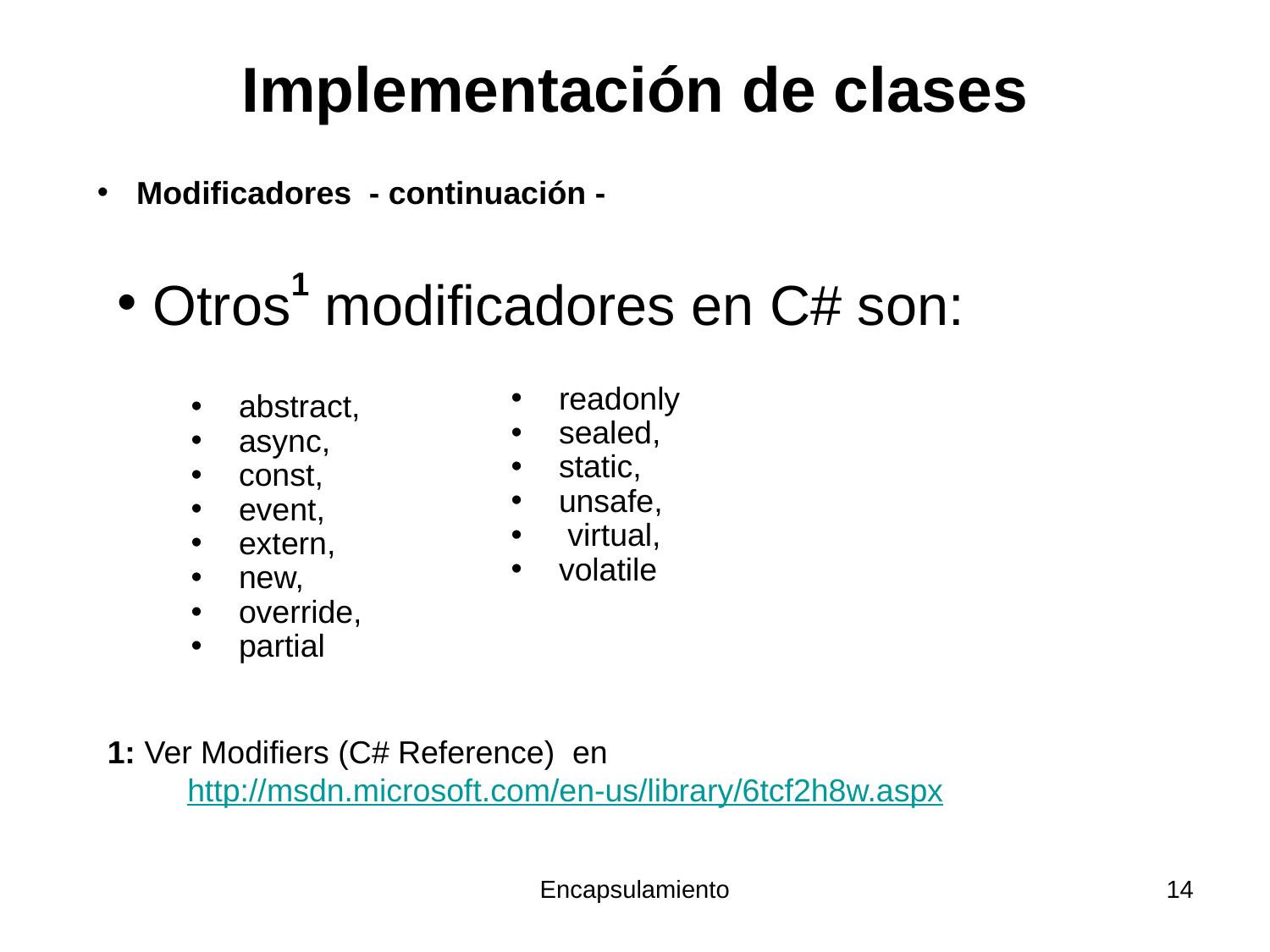

Implementación de clases
 Modificadores  - continuación -
 Otros1 modificadores en C# son:

  abstract,
  async,
  const,
  event,
  extern,
  new,
  override,
  partial
  readonly
  sealed,
  static,
  unsafe,
   virtual,
  volatile
1: Ver Modifiers (C# Reference)  en
         http://msdn.microsoft.com/en-us/library/6tcf2h8w.aspx
Encapsulamiento
14